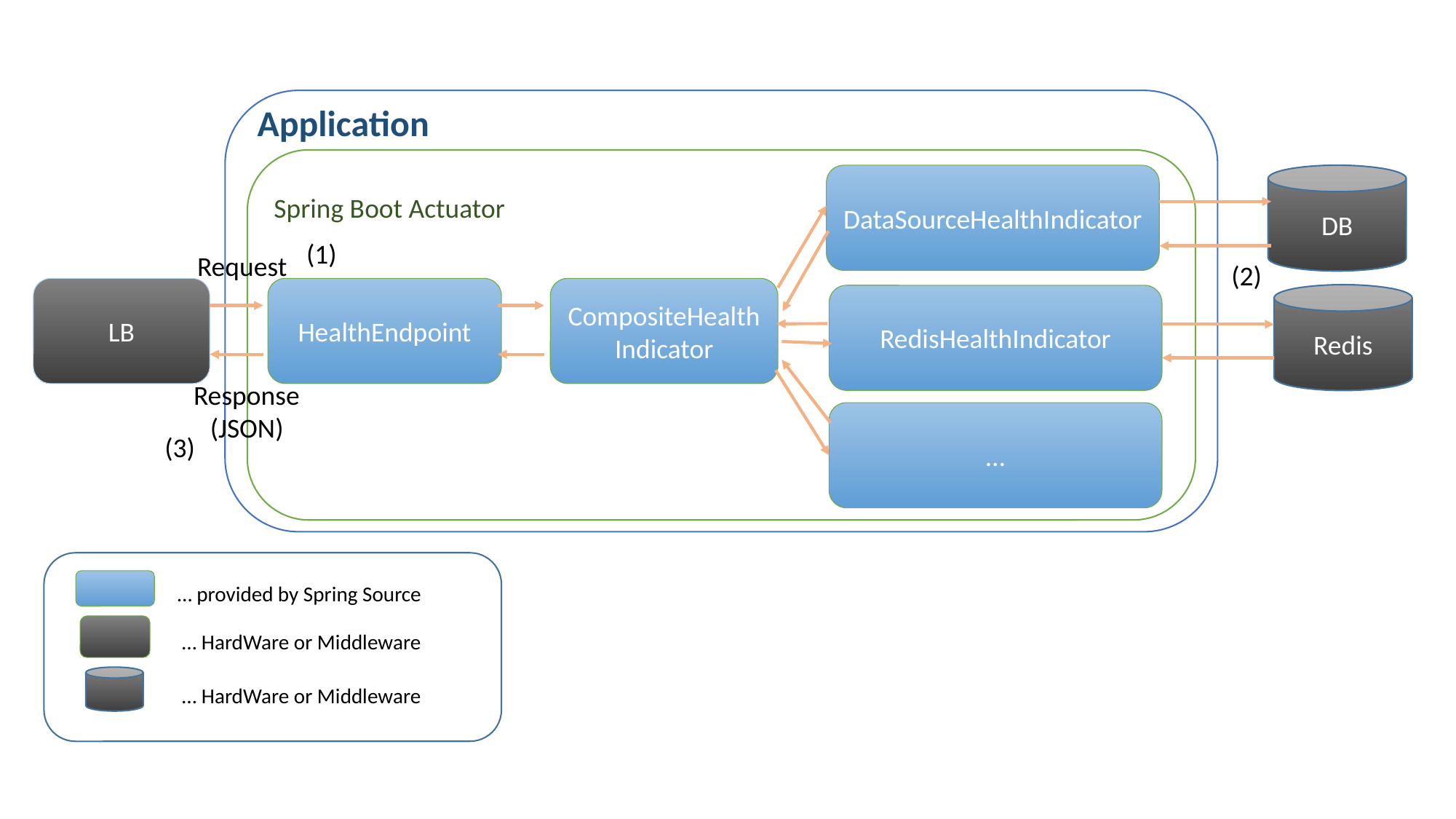

Application

DataSourceHealthIndicator
DB
Spring Boot Actuator
(1)
Request
(2)
LB
HealthEndpoint
CompositeHealthIndicator
Redis
RedisHealthIndicator
Response
(JSON)
…
(3)

… provided by Spring Source

 … HardWare or Middleware

 … HardWare or Middleware